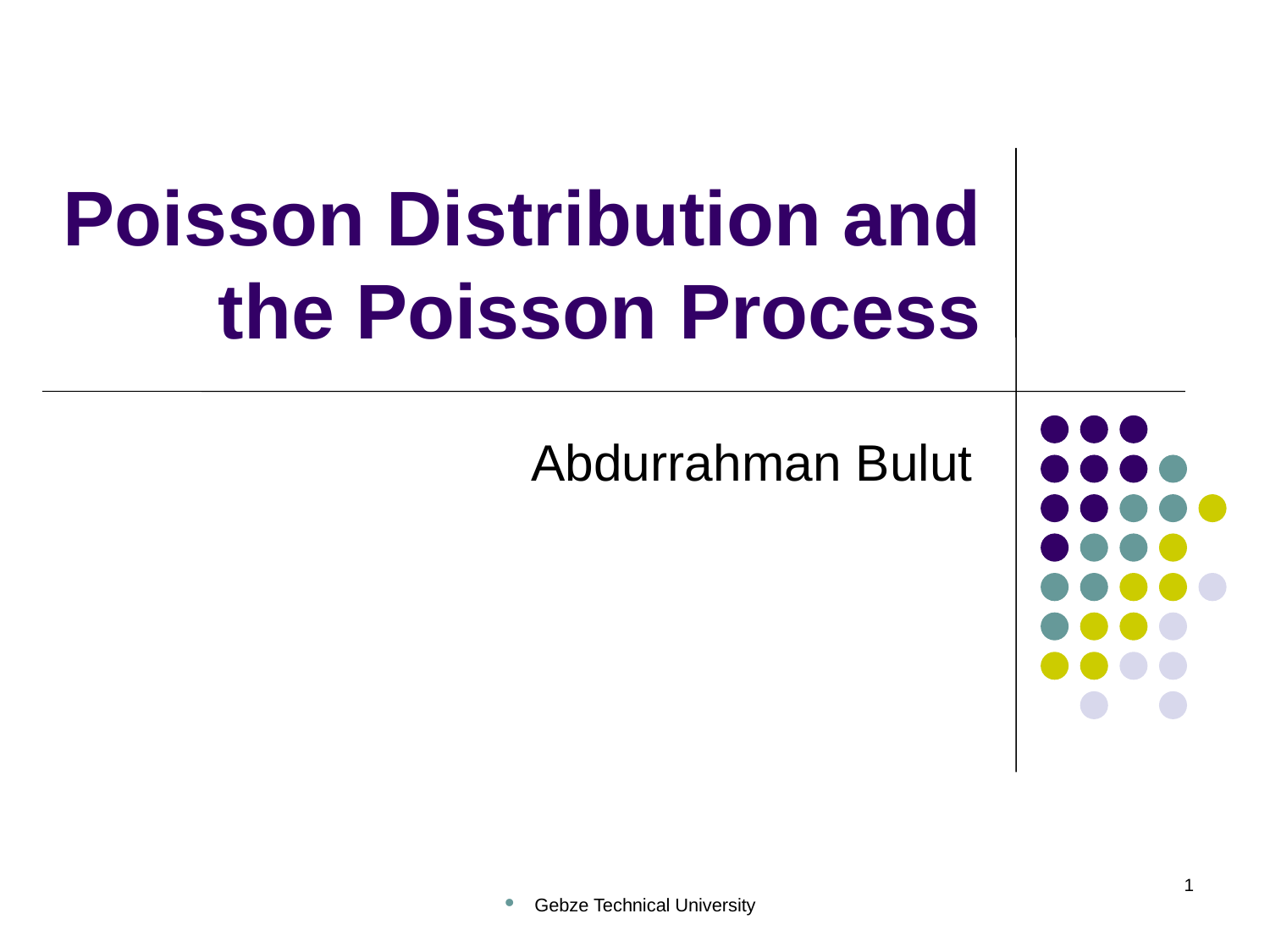

# Poisson Distribution and the Poisson Process
Abdurrahman Bulut
1
Gebze Technical University